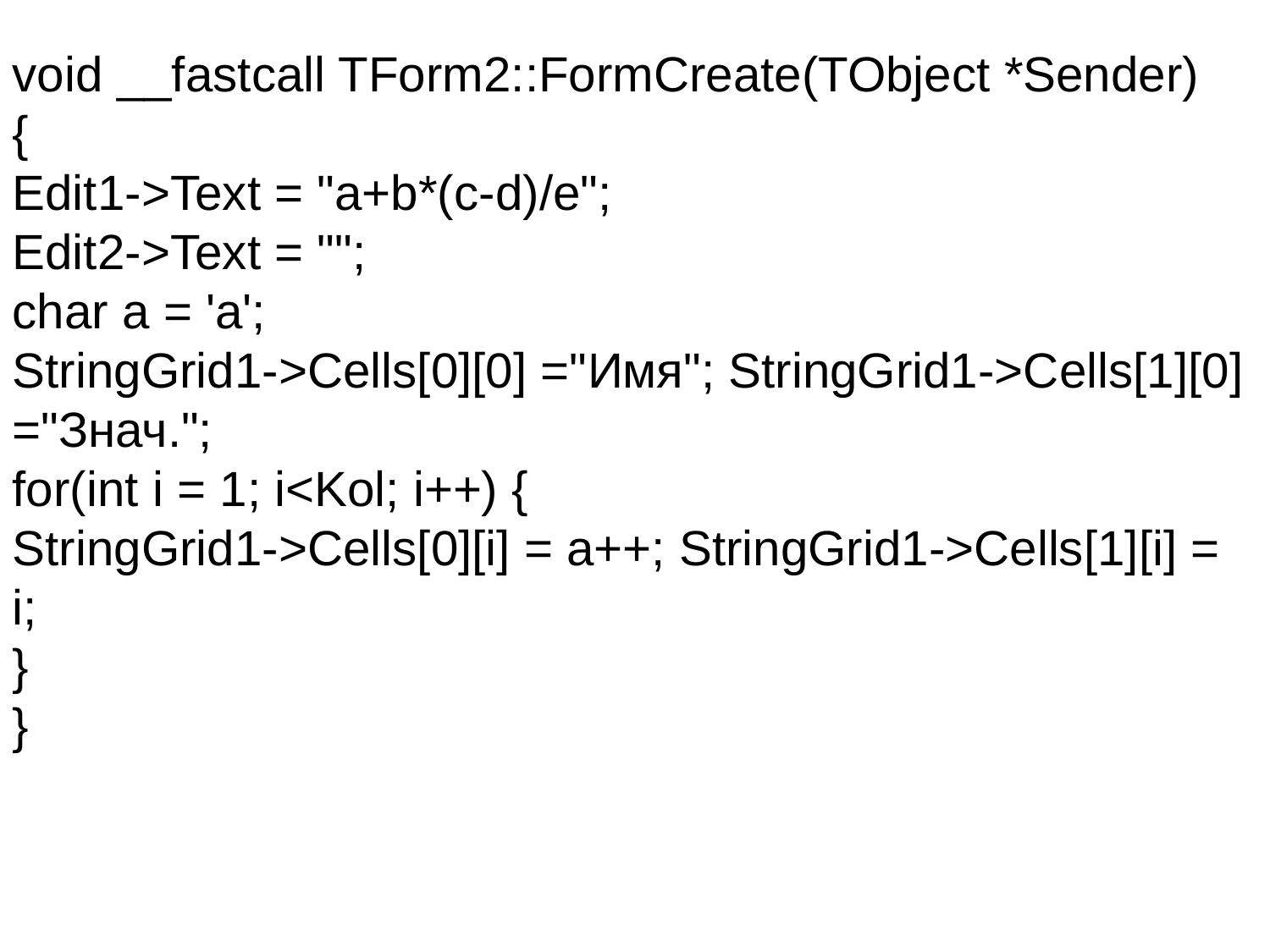

void __fastcall TForm2::FormCreate(TObject *Sender)
{
Edit1->Text = "a+b*(c-d)/e";
Edit2->Text = "";
char a = 'a';
StringGrid1->Cells[0][0] ="Имя"; StringGrid1->Cells[1][0] ="Знач.";
for(int i = 1; i<Kol; i++) {
StringGrid1->Cells[0][i] = a++; StringGrid1->Cells[1][i] = i;
}
}